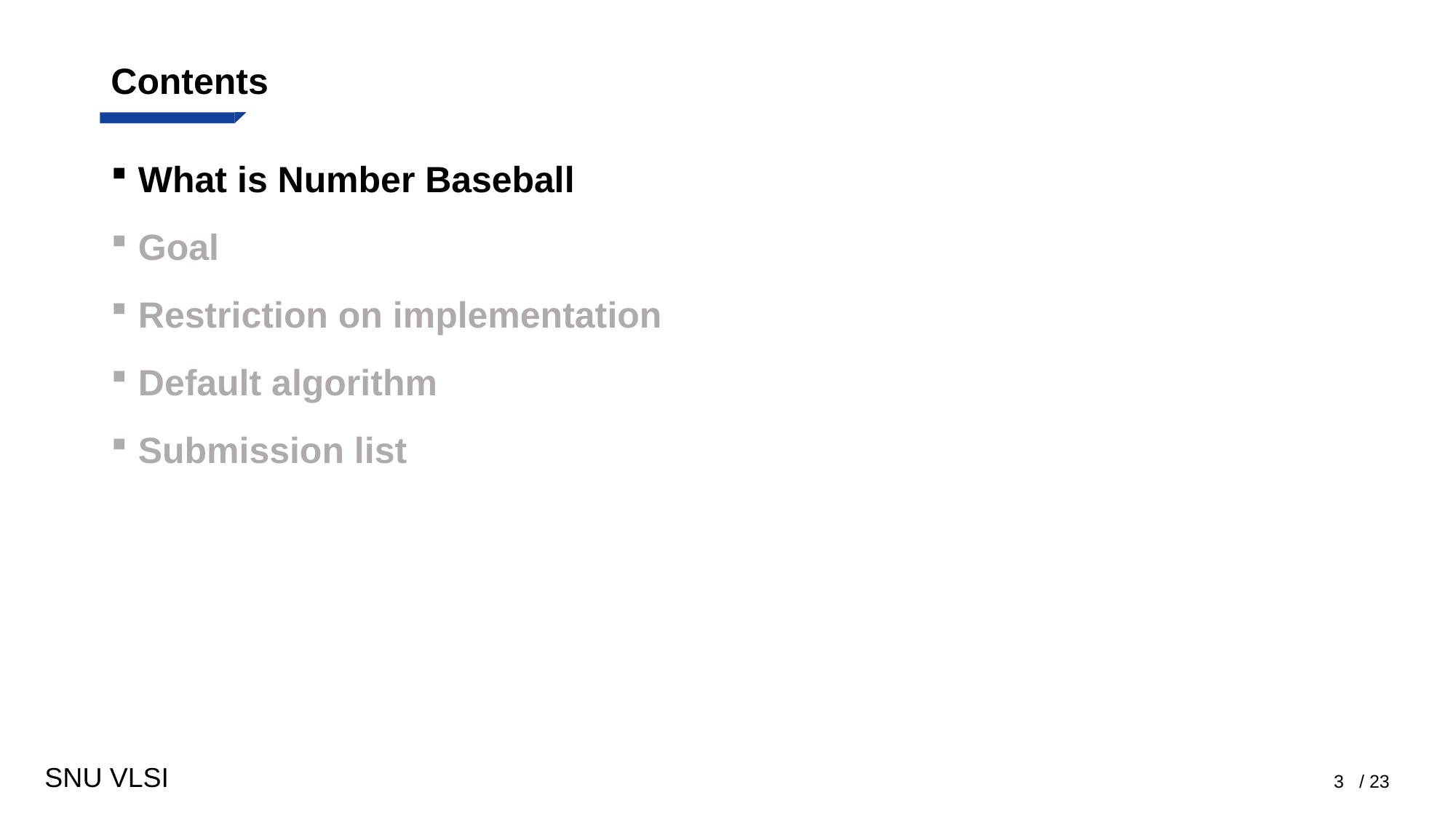

# Contents
What is Number Baseball
Goal
Restriction on implementation
Default algorithm
Submission list

3